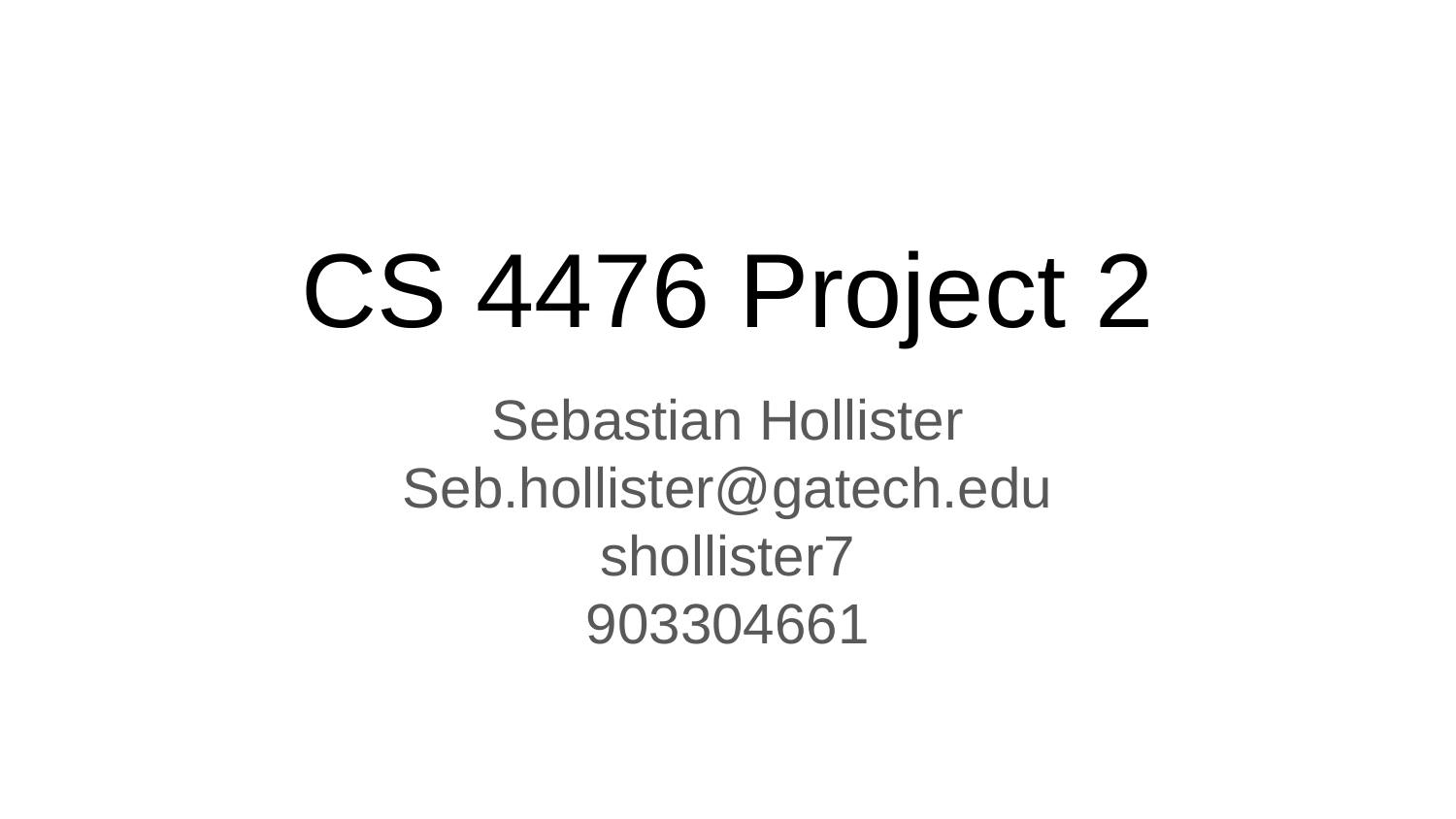

CS 4476 Project 2
Sebastian Hollister
Seb.hollister@gatech.edu
shollister7
903304661